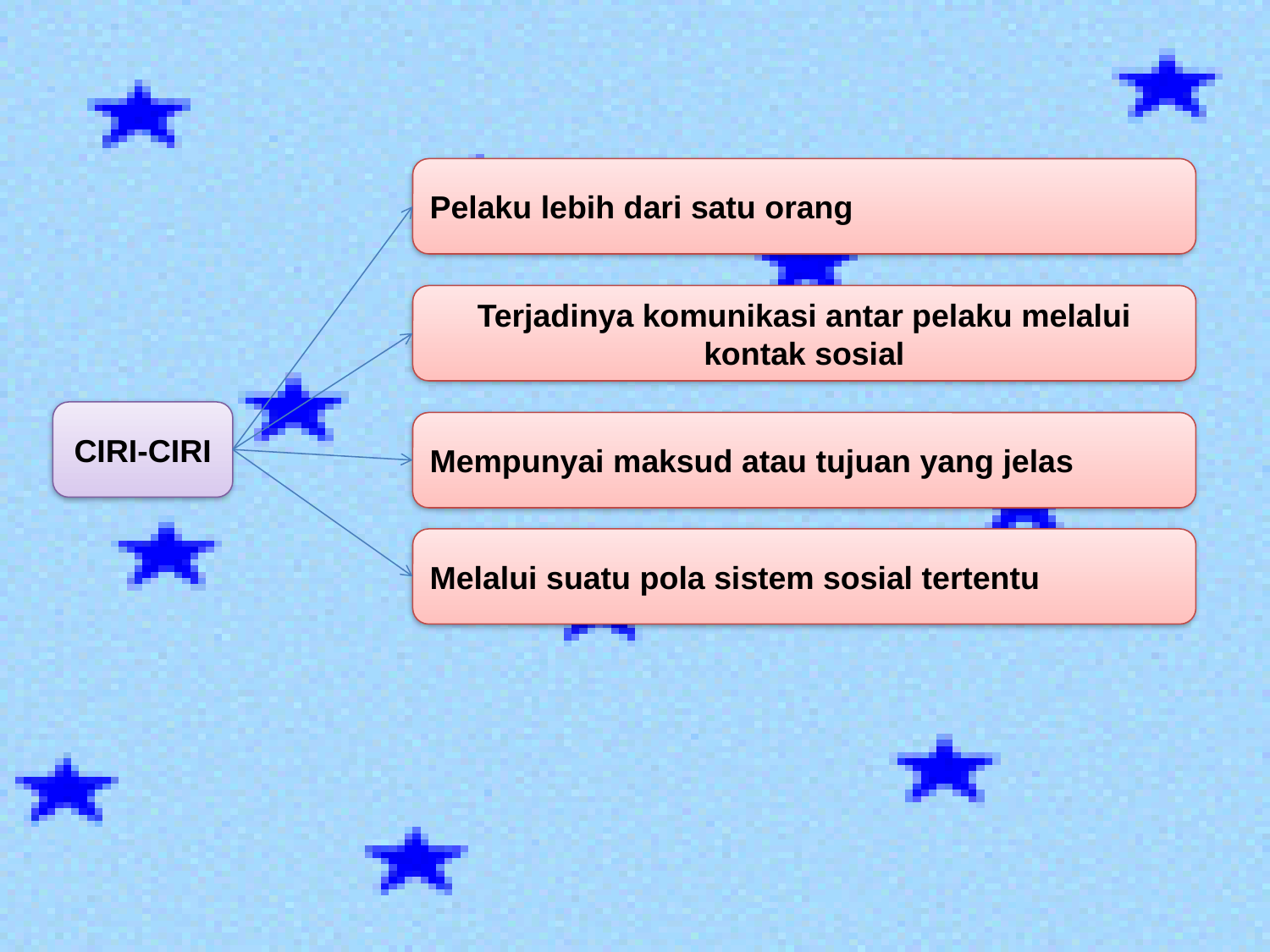

Pelaku lebih dari satu orang
Terjadinya komunikasi antar pelaku melalui kontak sosial
CIRI-CIRI
Mempunyai maksud atau tujuan yang jelas
Melalui suatu pola sistem sosial tertentu